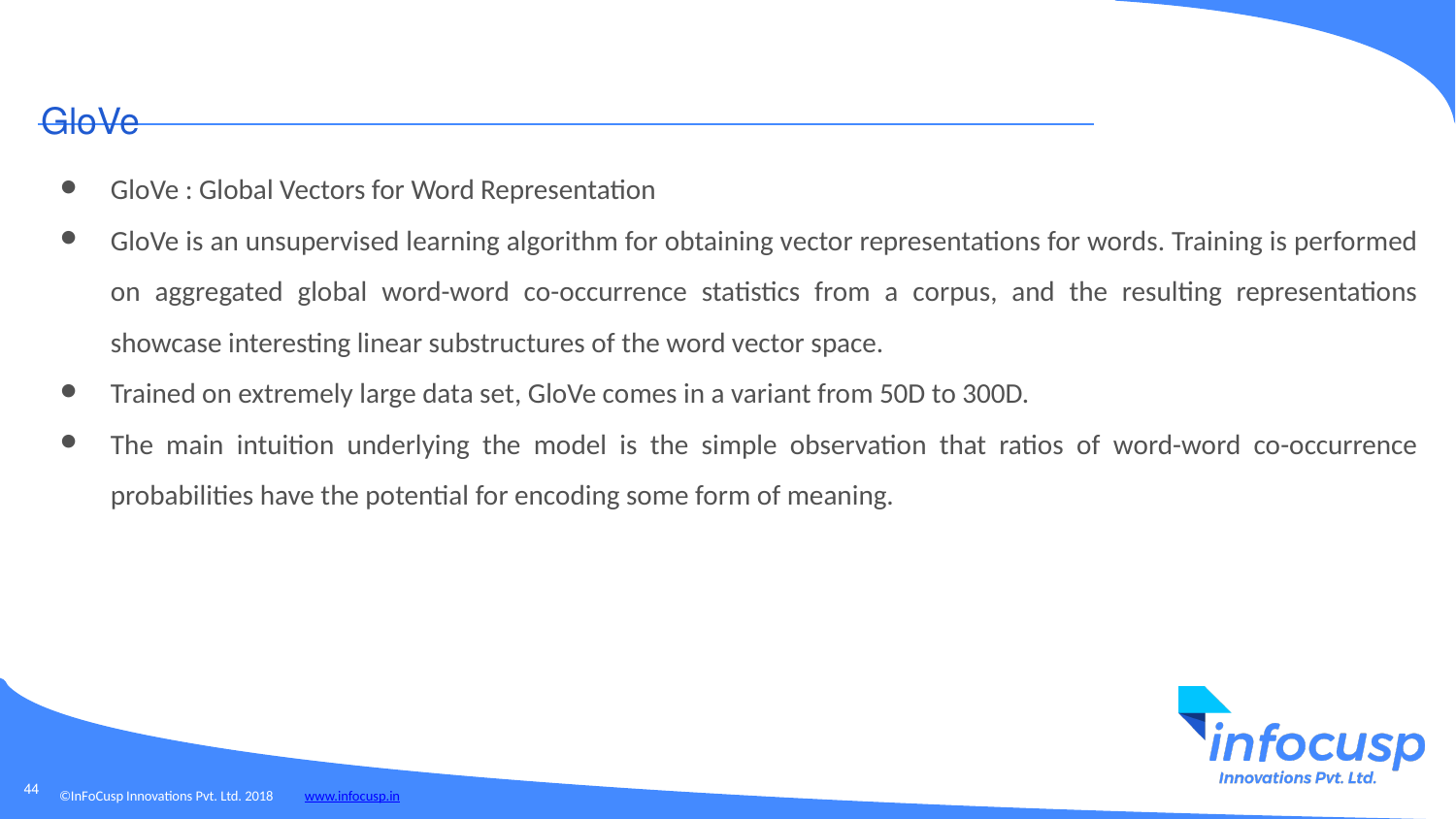

GloVe
GloVe : Global Vectors for Word Representation
GloVe is an unsupervised learning algorithm for obtaining vector representations for words. Training is performed on aggregated global word-word co-occurrence statistics from a corpus, and the resulting representations showcase interesting linear substructures of the word vector space.
Trained on extremely large data set, GloVe comes in a variant from 50D to 300D.
The main intuition underlying the model is the simple observation that ratios of word-word co-occurrence probabilities have the potential for encoding some form of meaning.
44